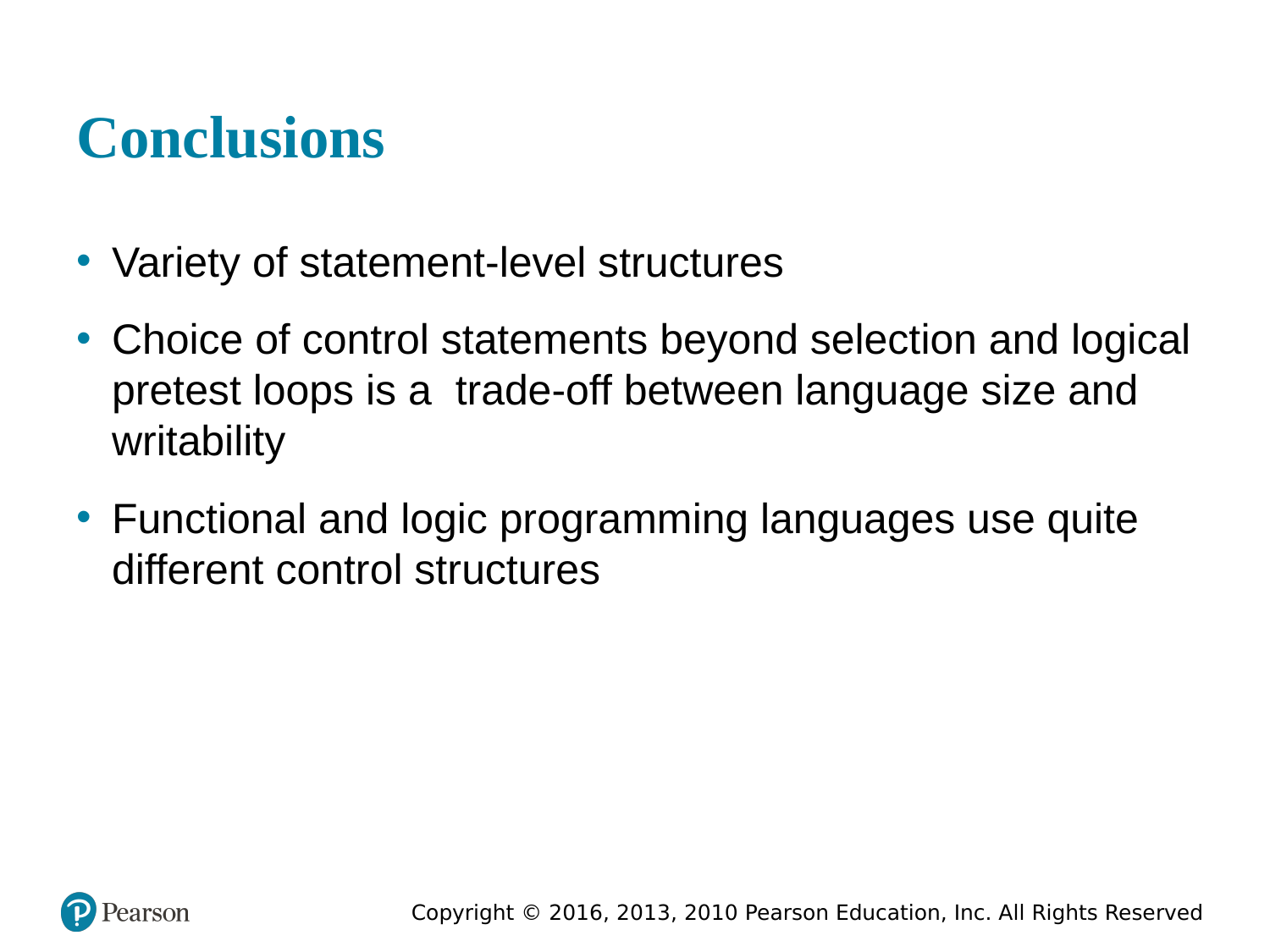

# Conclusions
Variety of statement-level structures
Choice of control statements beyond selection and logical pretest loops is a  trade-off between language size and writability
Functional and logic programming languages use quite different control structures